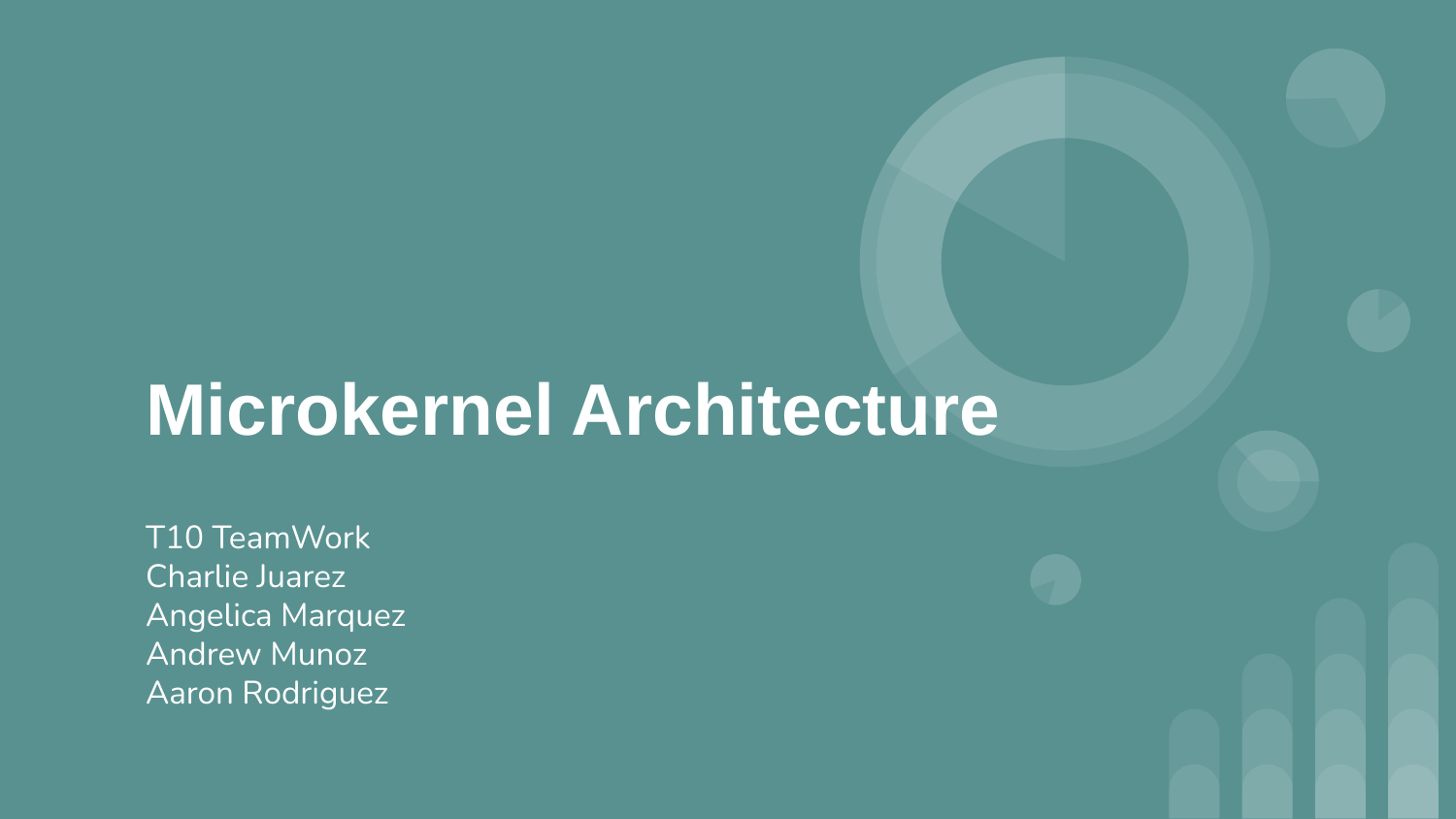

# Microkernel Architecture
T10 TeamWork
Charlie Juarez
Angelica Marquez
Andrew Munoz
Aaron Rodriguez